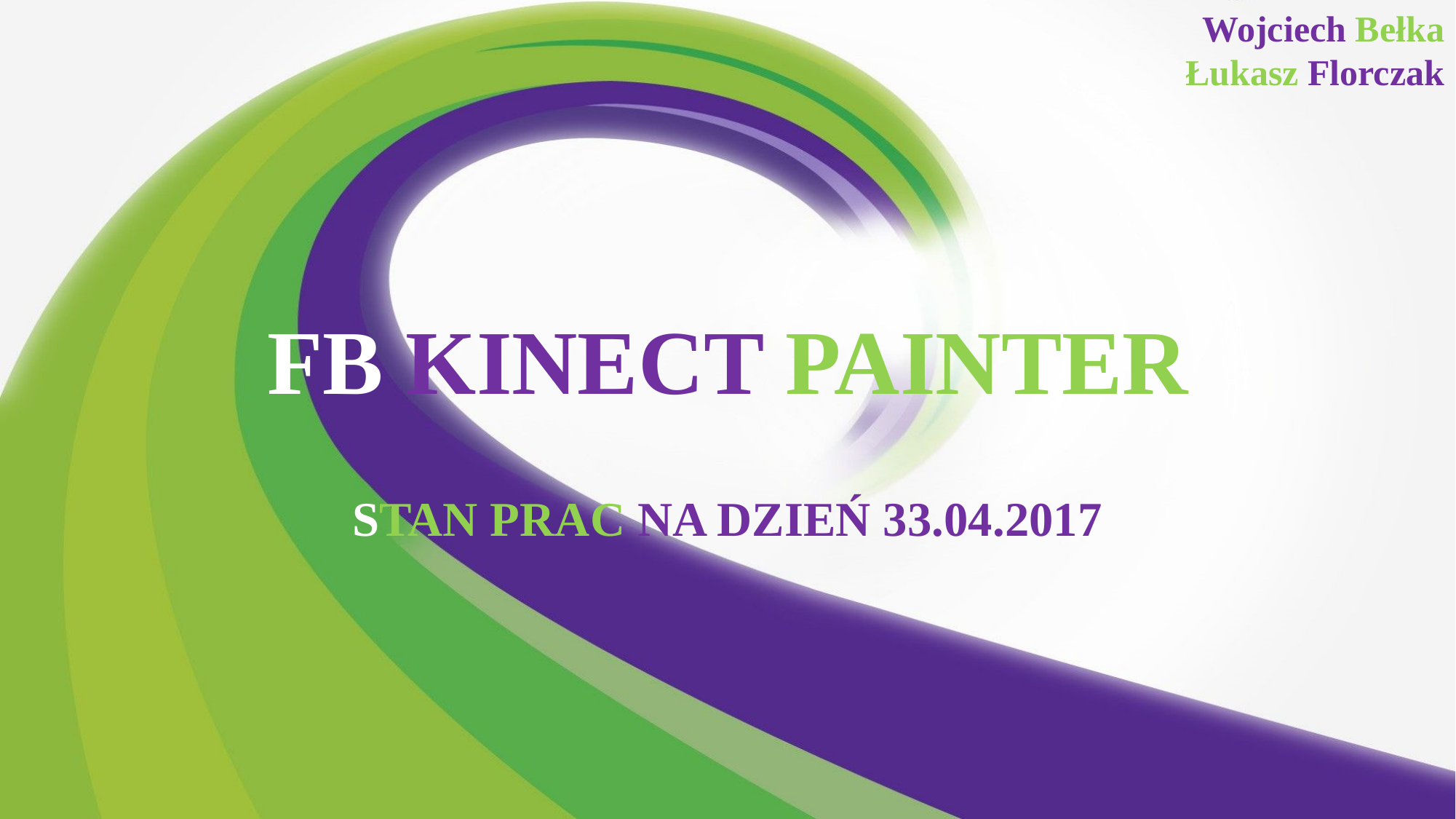

Wojciech Bełka
Łukasz Florczak
# FB KINECT PAINTER

STAN PRAC NA DZIEŃ 33.04.2017